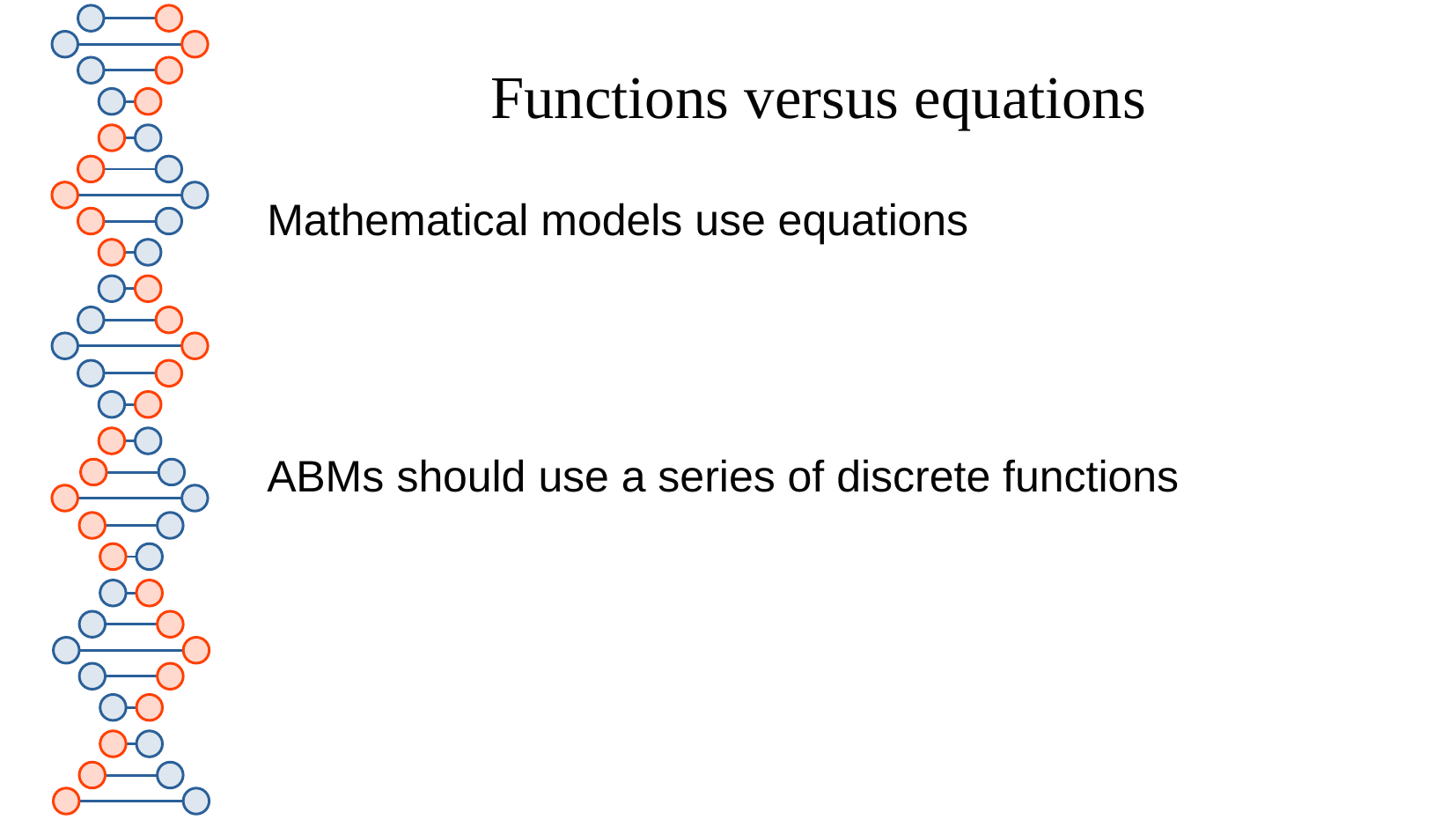

# Functions versus equations
Mathematical models use equations

ABMs should use a series of discrete functions